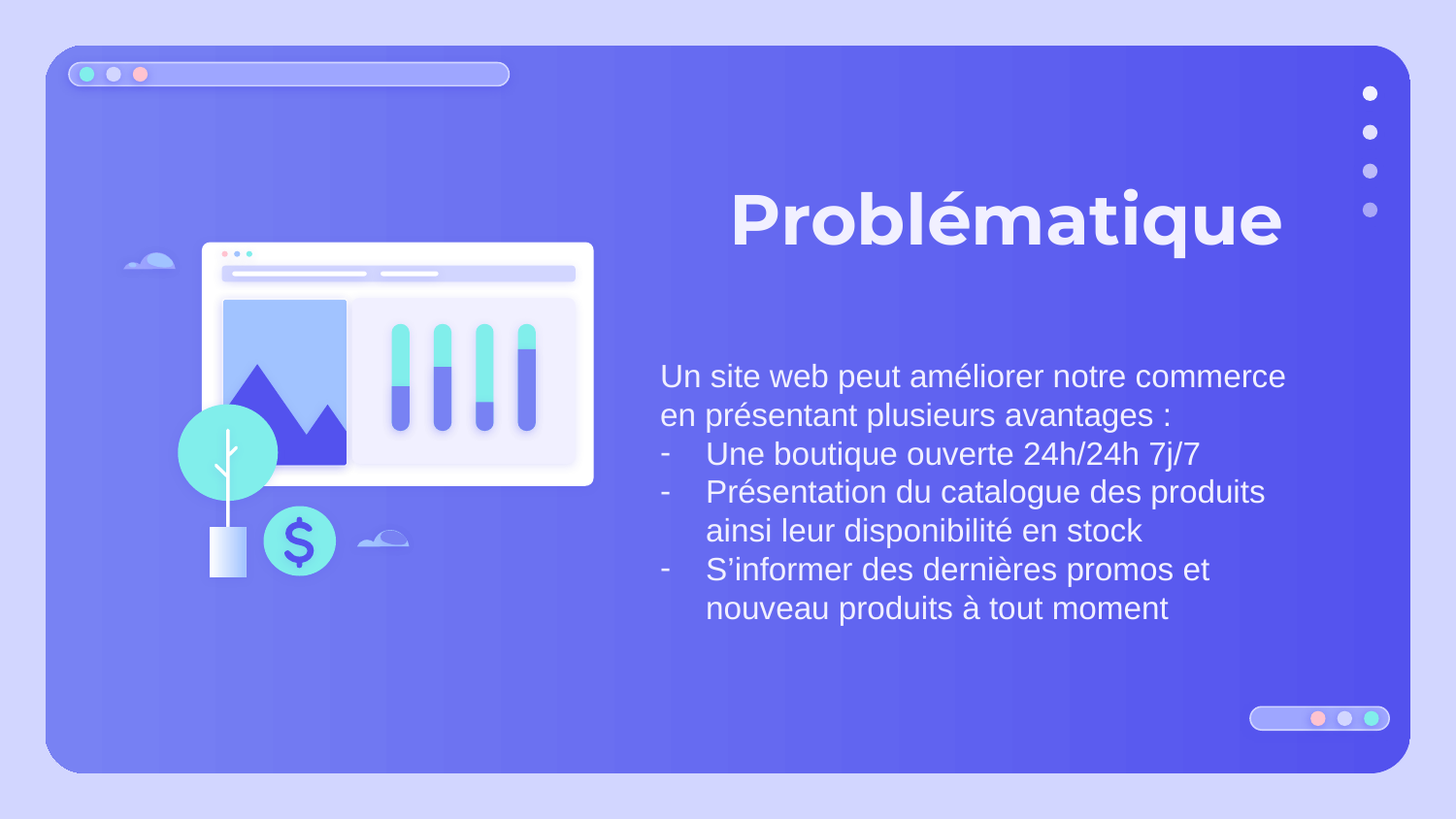

# Problématique

Un site web peut améliorer notre commerce en présentant plusieurs avantages :
Une boutique ouverte 24h/24h 7j/7
Présentation du catalogue des produits ainsi leur disponibilité en stock
S’informer des dernières promos et nouveau produits à tout moment